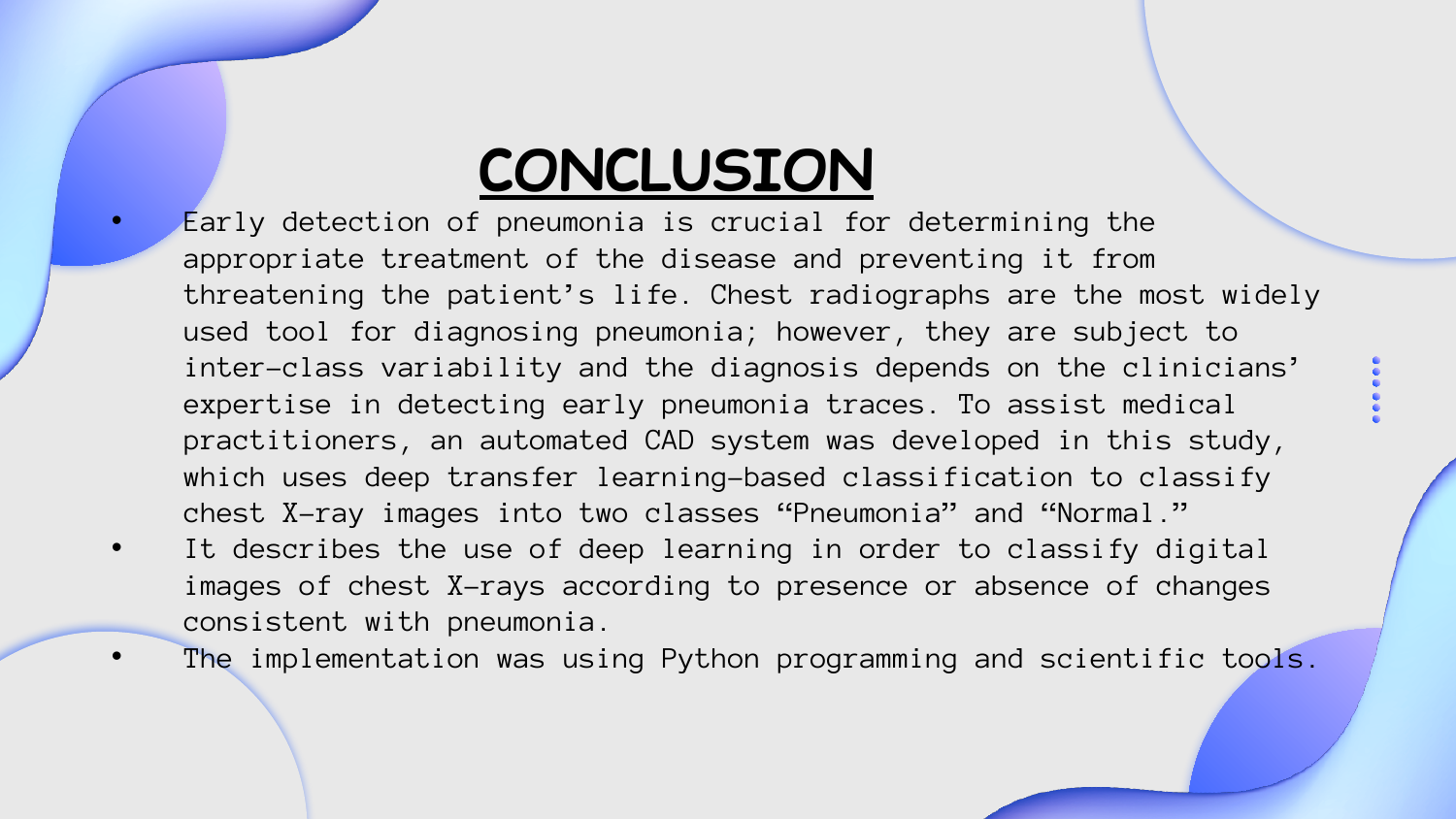

CONCLUSION
Early detection of pneumonia is crucial for determining the appropriate treatment of the disease and preventing it from threatening the patient’s life. Chest radiographs are the most widely used tool for diagnosing pneumonia; however, they are subject to inter-class variability and the diagnosis depends on the clinicians’ expertise in detecting early pneumonia traces. To assist medical practitioners, an automated CAD system was developed in this study, which uses deep transfer learning-based classification to classify chest X-ray images into two classes “Pneumonia” and “Normal.”
It describes the use of deep learning in order to classify digital images of chest X-rays according to presence or absence of changes consistent with pneumonia.
The implementation was using Python programming and scientific tools.